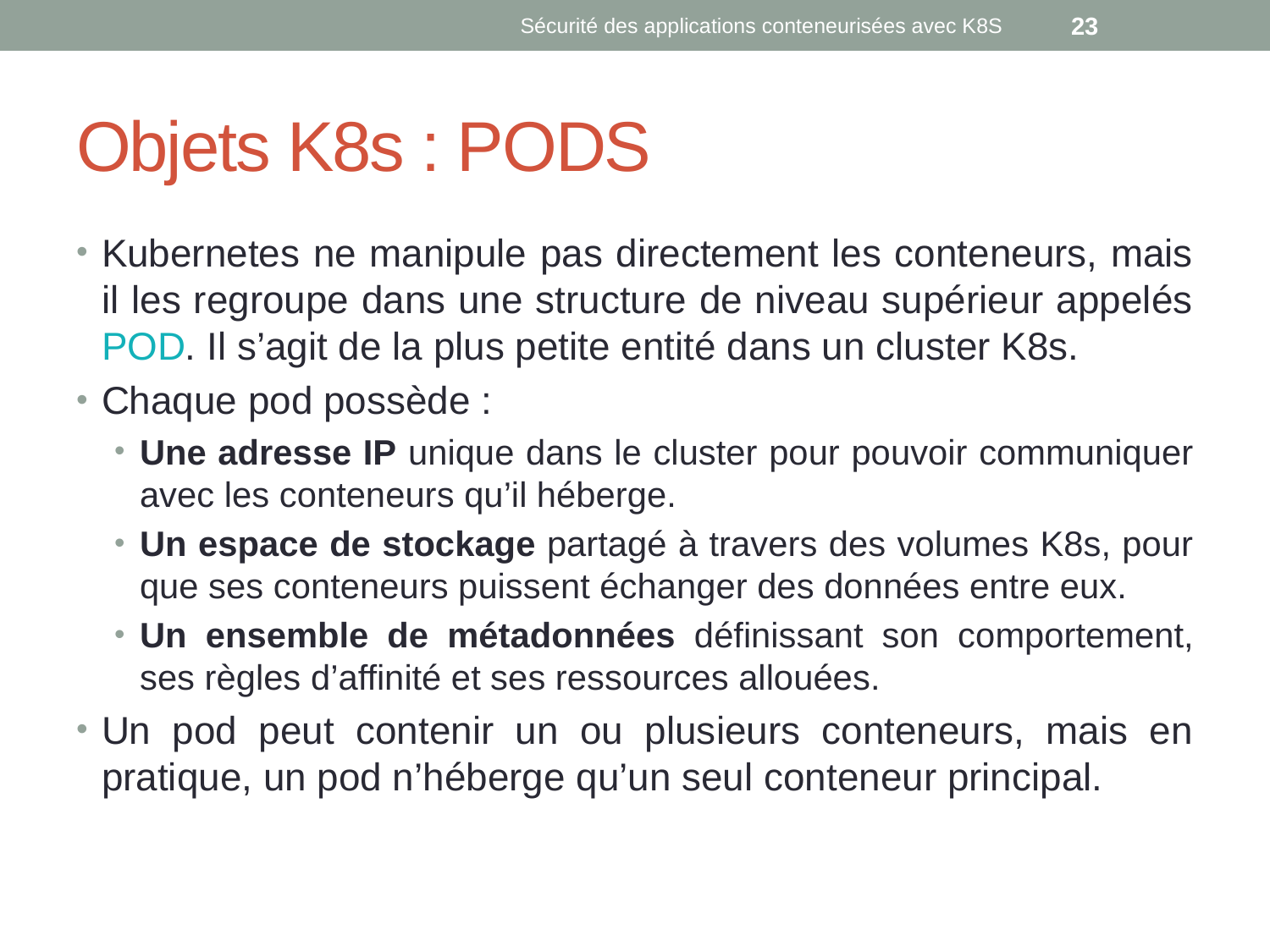

Sécurité des applications conteneurisées avec K8S
23
# Objets K8s : PODS
Kubernetes ne manipule pas directement les conteneurs, mais il les regroupe dans une structure de niveau supérieur appelés POD. Il s’agit de la plus petite entité dans un cluster K8s.
Chaque pod possède :
Une adresse IP unique dans le cluster pour pouvoir communiquer avec les conteneurs qu’il héberge.
Un espace de stockage partagé à travers des volumes K8s, pour que ses conteneurs puissent échanger des données entre eux.
Un ensemble de métadonnées définissant son comportement, ses règles d’affinité et ses ressources allouées.
Un pod peut contenir un ou plusieurs conteneurs, mais en pratique, un pod n’héberge qu’un seul conteneur principal.